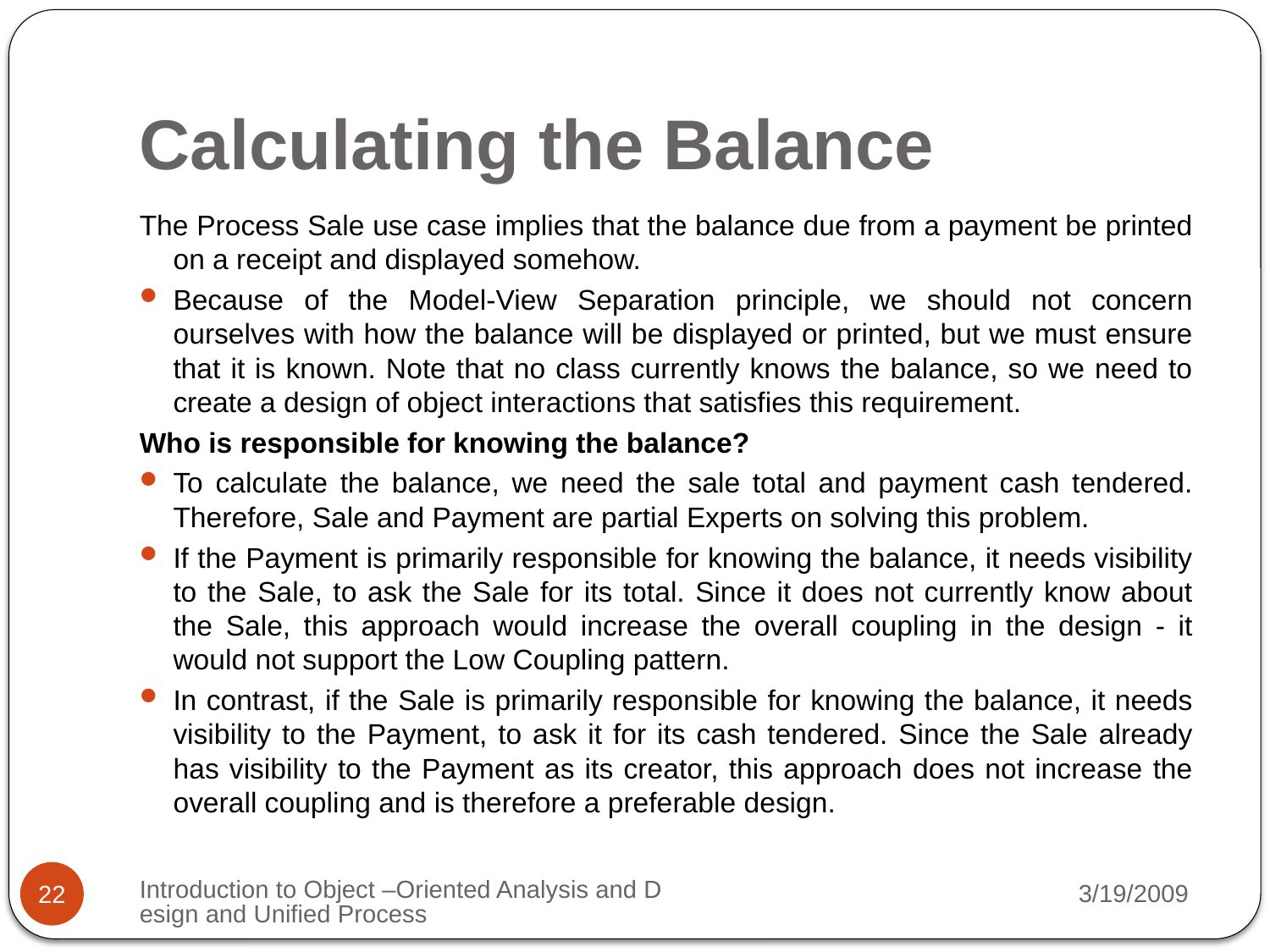

# Calculating the Balance
The Process Sale use case implies that the balance due from a payment be printed on a receipt and displayed somehow.
Because of the Model-View Separation principle, we should not concern ourselves with how the balance will be displayed or printed, but we must ensure that it is known. Note that no class currently knows the balance, so we need to create a design of object interactions that satisfies this requirement.
Who is responsible for knowing the balance?
To calculate the balance, we need the sale total and payment cash tendered. Therefore, Sale and Payment are partial Experts on solving this problem.
If the Payment is primarily responsible for knowing the balance, it needs visibility to the Sale, to ask the Sale for its total. Since it does not currently know about the Sale, this approach would increase the overall coupling in the design - it would not support the Low Coupling pattern.
In contrast, if the Sale is primarily responsible for knowing the balance, it needs visibility to the Payment, to ask it for its cash tendered. Since the Sale already has visibility to the Payment as its creator, this approach does not increase the overall coupling and is therefore a preferable design.

Introduction to Object –Oriented Analysis and Design and Unified Process
3/19/2009
22